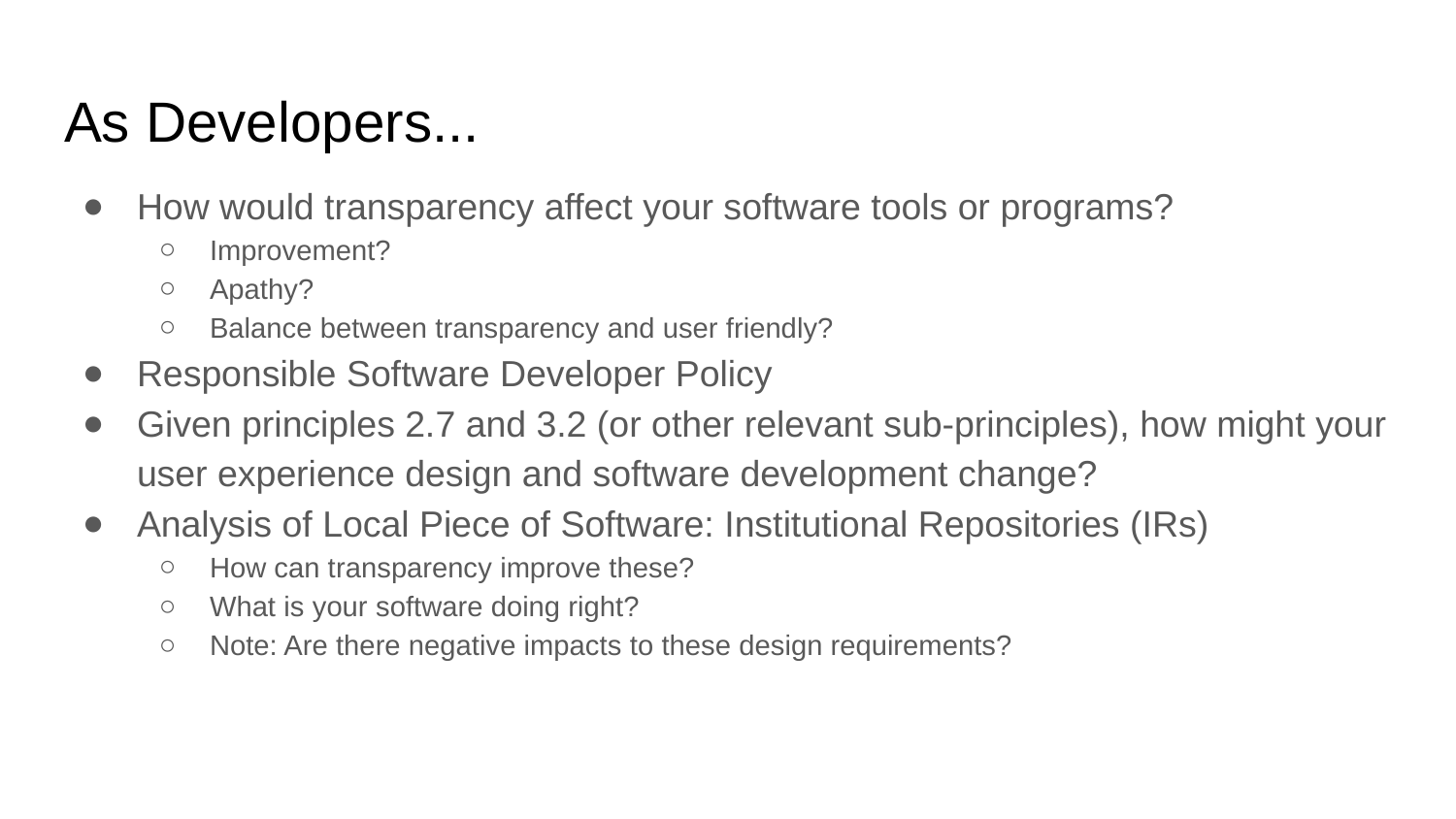

# As Developers...
How would transparency affect your software tools or programs?
Improvement?
Apathy?
Balance between transparency and user friendly?
Responsible Software Developer Policy
Given principles 2.7 and 3.2 (or other relevant sub-principles), how might your user experience design and software development change?
Analysis of Local Piece of Software: Institutional Repositories (IRs)
How can transparency improve these?
What is your software doing right?
Note: Are there negative impacts to these design requirements?